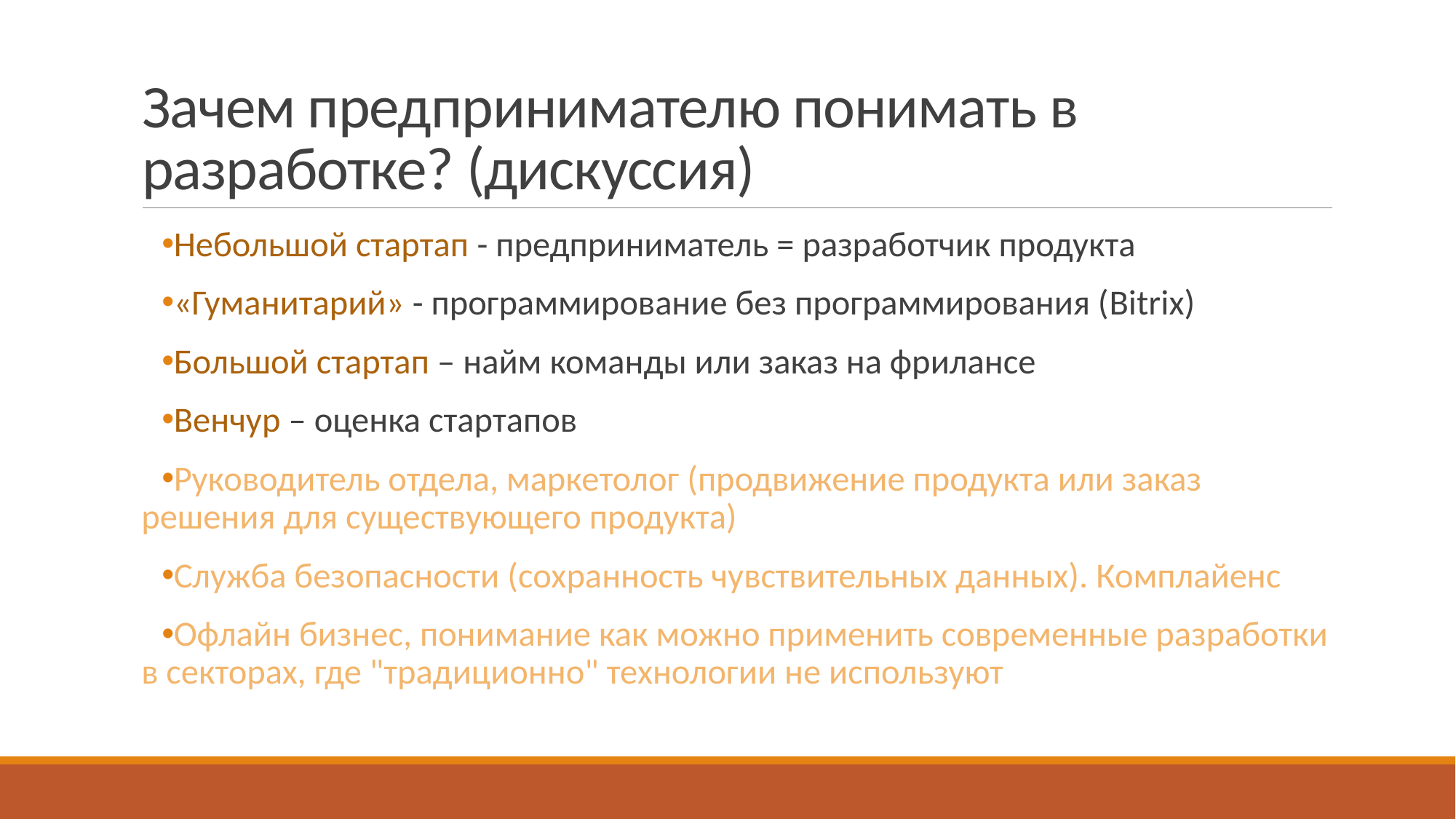

# Зачем предпринимателю понимать в разработке? (дискуссия)
Небольшой стартап - предприниматель = разработчик продукта
«Гуманитарий» - программирование без программирования (Bitrix)
Большой стартап – найм команды или заказ на фрилансе
Венчур – оценка стартапов
Руководитель отдела, маркетолог (продвижение продукта или заказ решения для существующего продукта)
Служба безопасности (сохранность чувствительных данных). Комплайенс
Офлайн бизнес, понимание как можно применить современные разработки в секторах, где "традиционно" технологии не используют